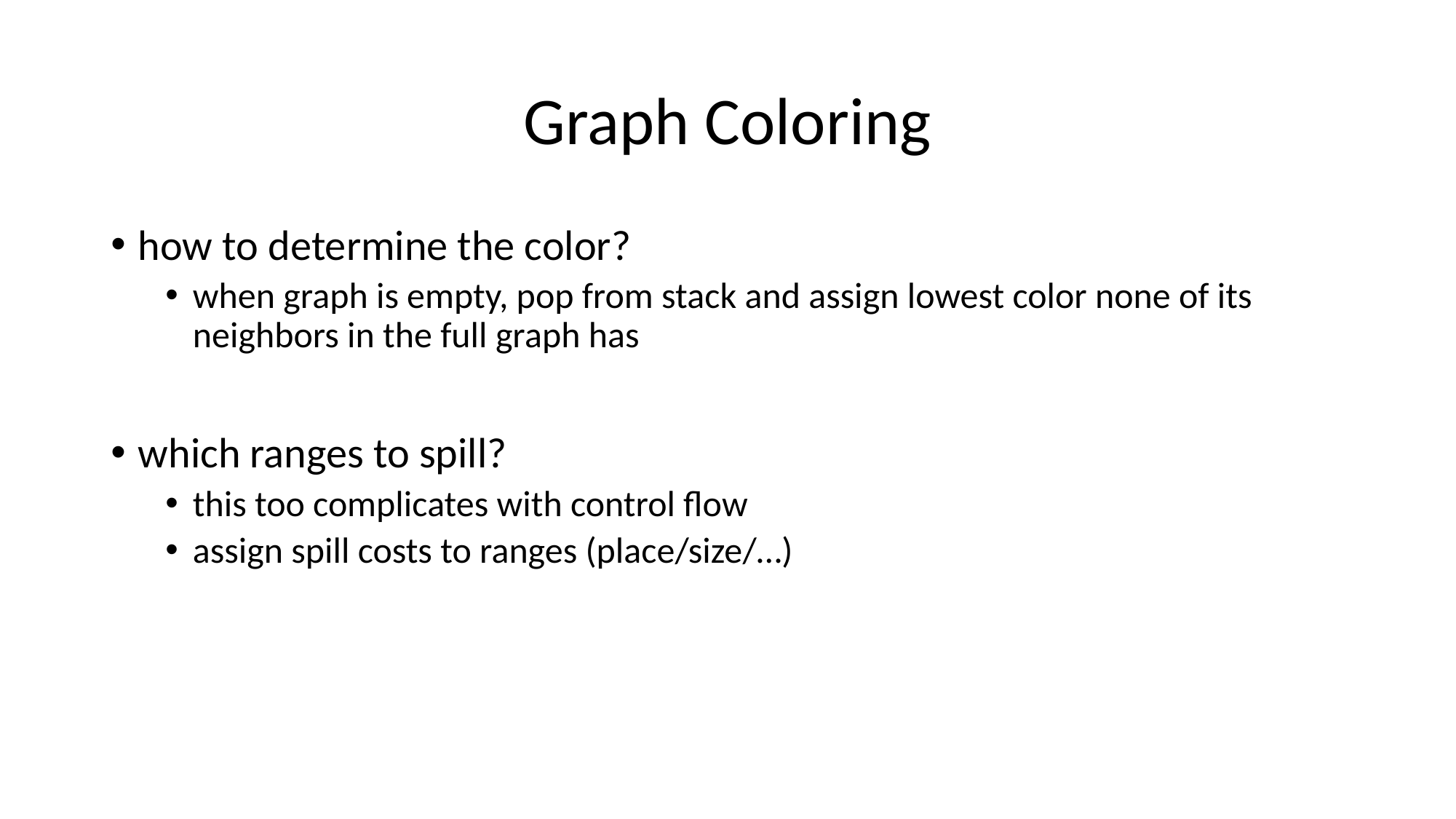

# Graph Coloring
how to determine the color?
when graph is empty, pop from stack and assign lowest color none of its neighbors in the full graph has

which ranges to spill?
this too complicates with control flow
assign spill costs to ranges (place/size/…)